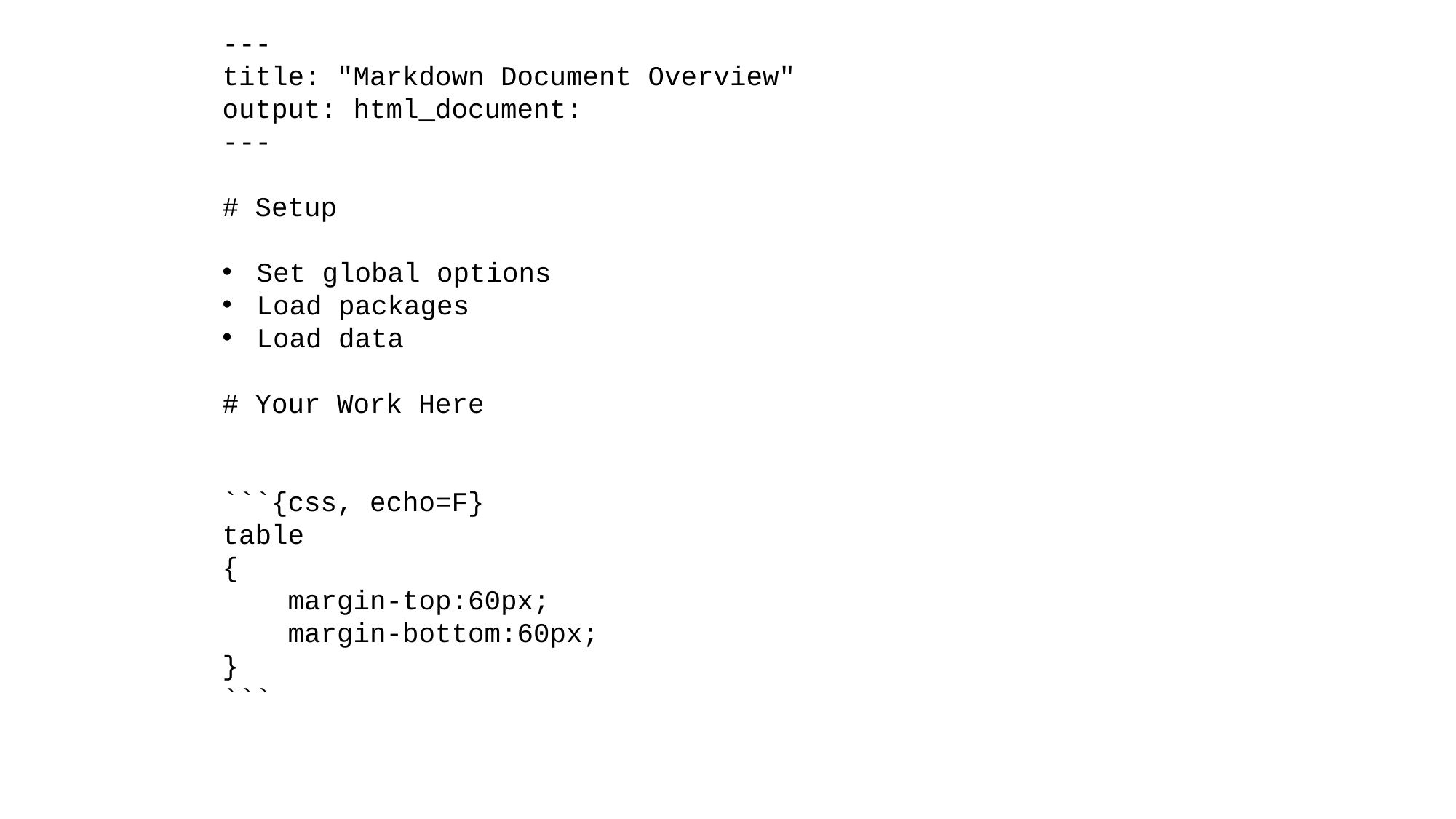

---
title: "Markdown Document Overview"
output: html_document:
---

# Setup

Set global options
Load packages
Load data

# Your Work Here

```{css, echo=F}
table
{
    margin-top:60px;
    margin-bottom:60px;
}
```